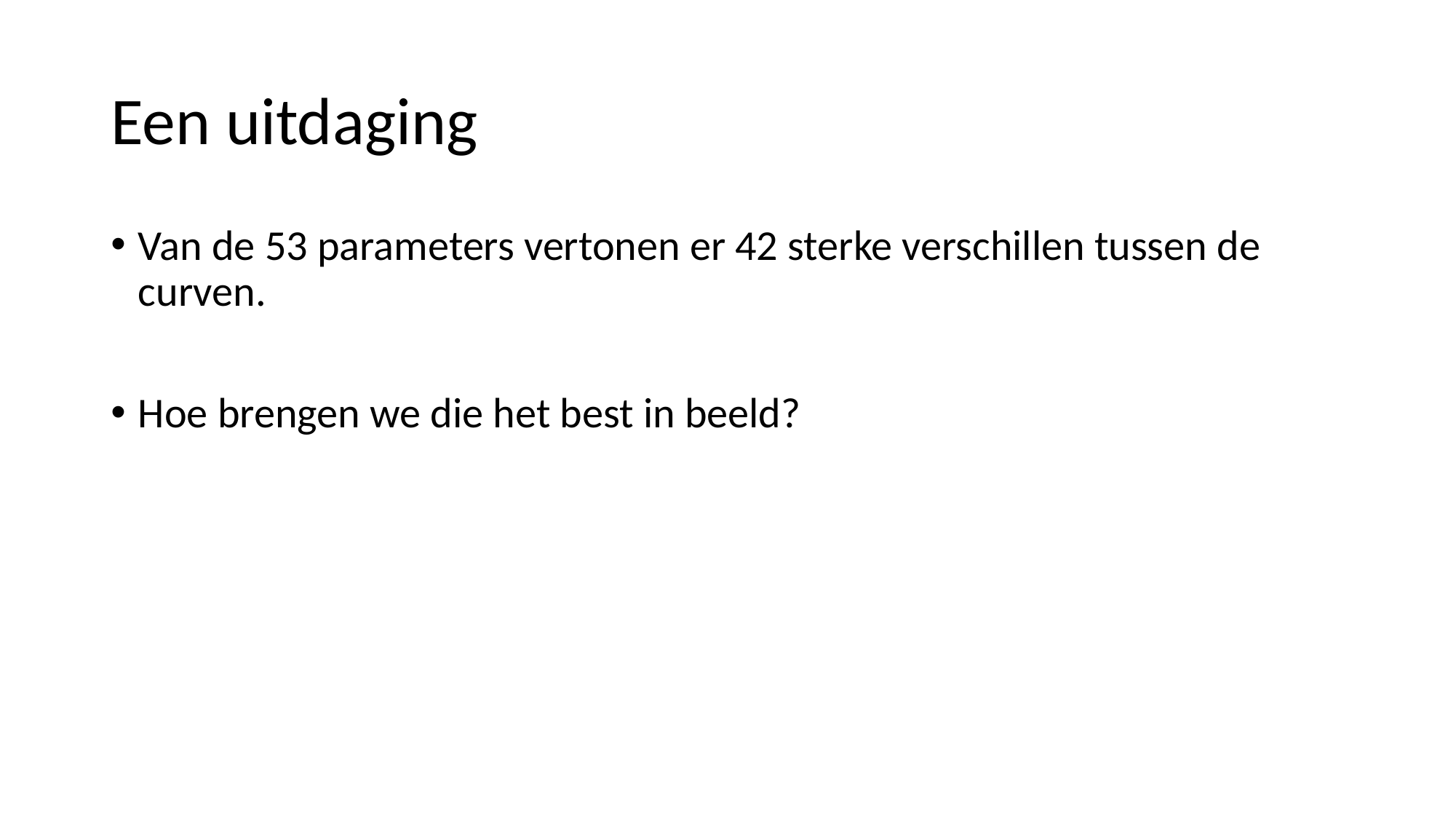

# Een uitdaging
Van de 53 parameters vertonen er 42 sterke verschillen tussen de curven.

Hoe brengen we die het best in beeld?